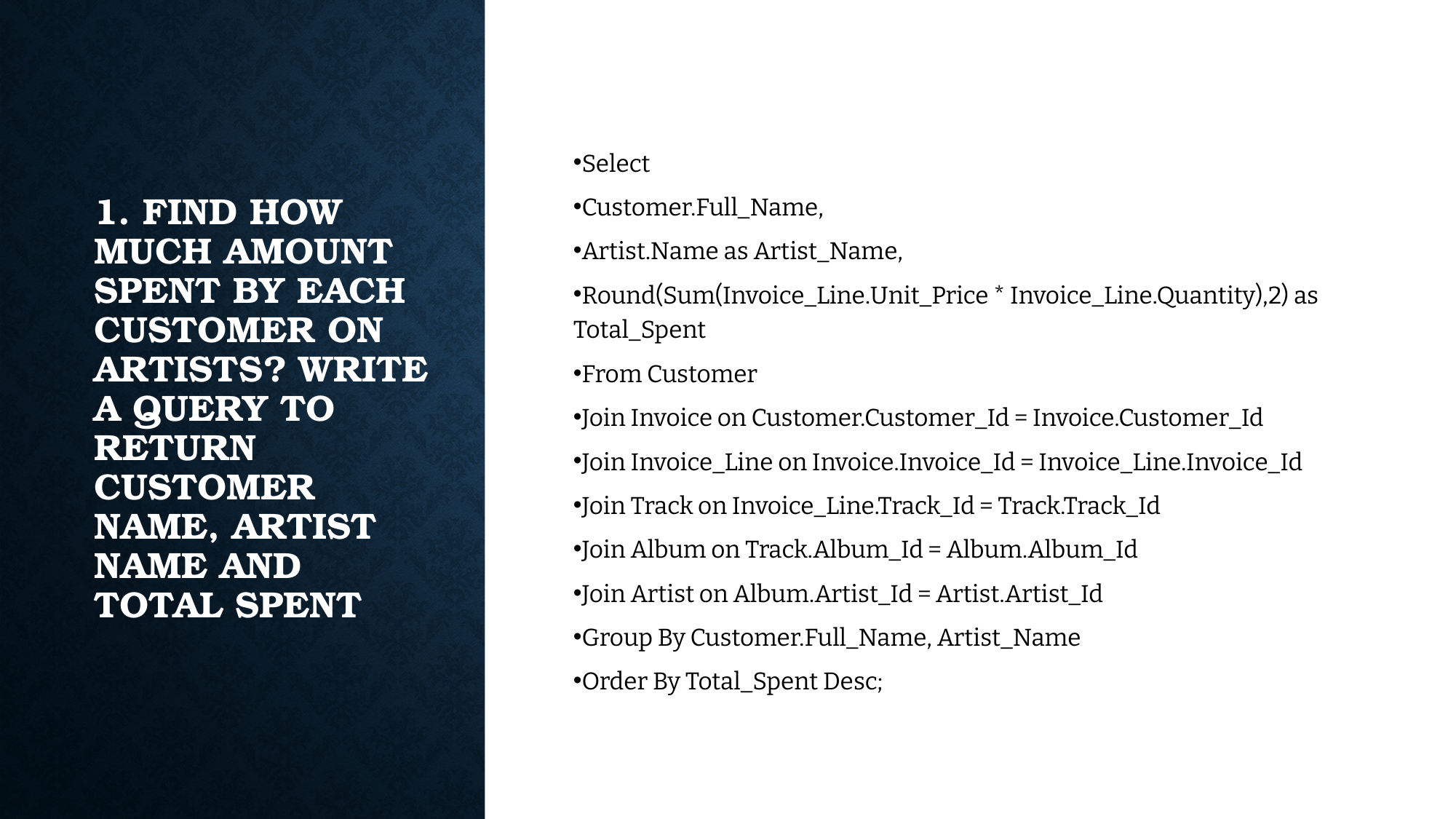

# 1. Find how much amount spent by each customer on artists? Write a query to return customer name, artist name and total spent
Select
Customer.Full_Name,
Artist.Name as Artist_Name,
Round(Sum(Invoice_Line.Unit_Price * Invoice_Line.Quantity),2) as Total_Spent
From Customer
Join Invoice on Customer.Customer_Id = Invoice.Customer_Id
Join Invoice_Line on Invoice.Invoice_Id = Invoice_Line.Invoice_Id
Join Track on Invoice_Line.Track_Id = Track.Track_Id
Join Album on Track.Album_Id = Album.Album_Id
Join Artist on Album.Artist_Id = Artist.Artist_Id
Group By Customer.Full_Name, Artist_Name
Order By Total_Spent Desc;